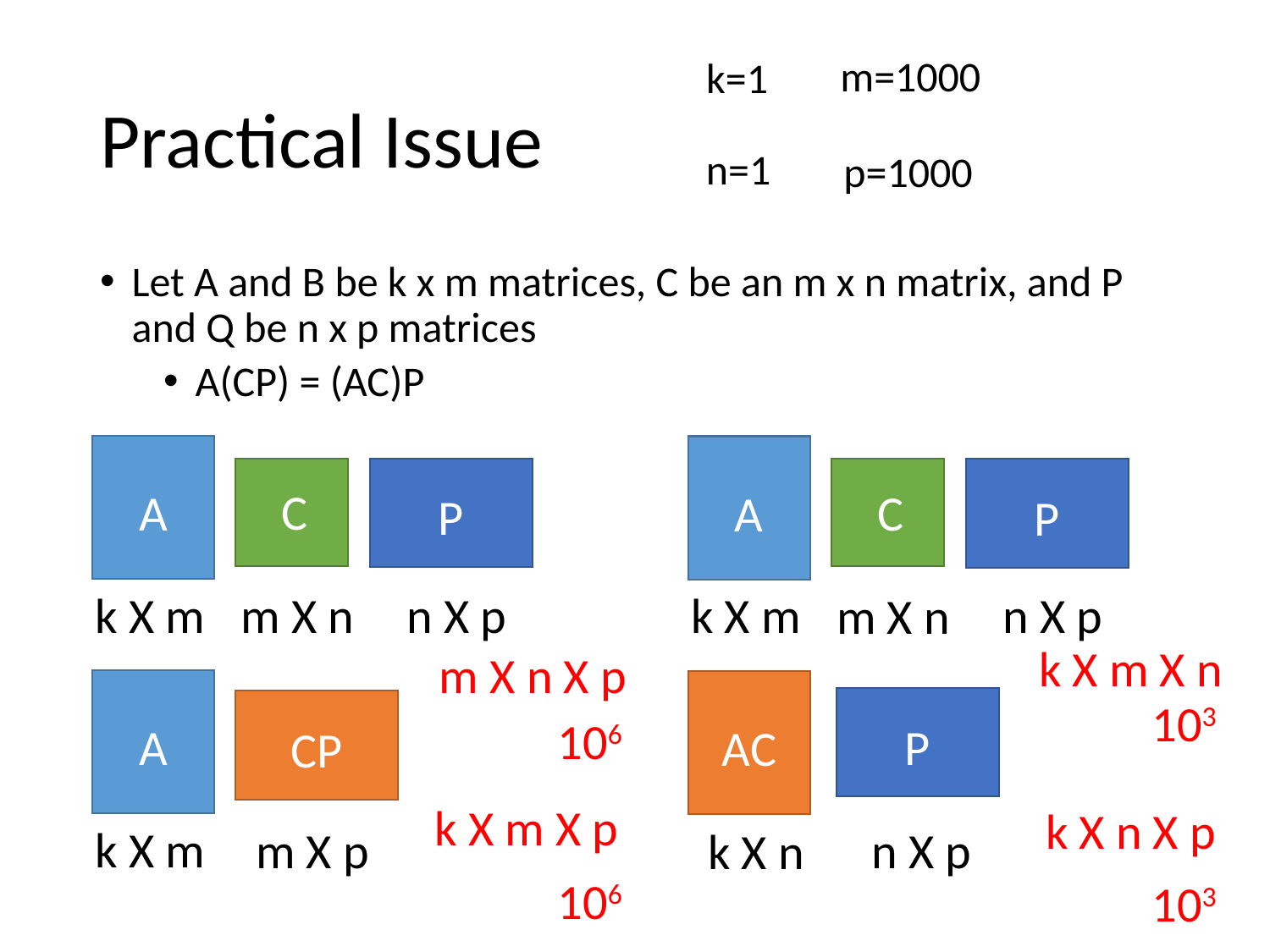

m=1000
k=1
# Practical Issue
n=1
p=1000
Let A and B be k x m matrices, C be an m x n matrix, and P and Q be n x p matrices
A(CP) = (AC)P

A

A

P

C

P

C
k X m
n X p
m X n
k X m
n X p
m X n
k X m X n
m X n X p

A

AC
103

P

CP
106
k X m X p
k X n X p
k X m
m X p
n X p
k X n
106
103